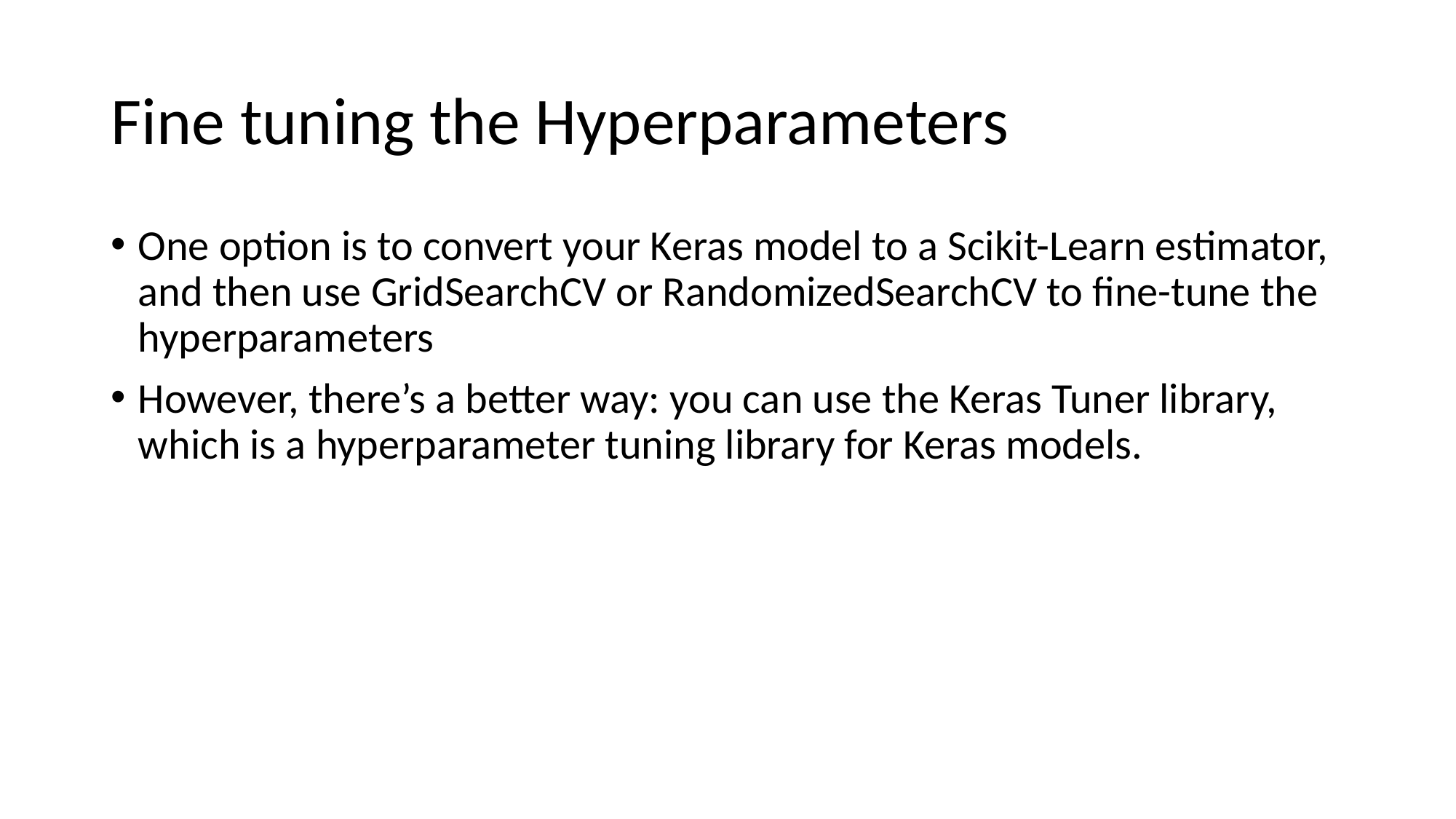

# Fine tuning the Hyperparameters
One option is to convert your Keras model to a Scikit-Learn estimator, and then use GridSearchCV or RandomizedSearchCV to fine-tune the hyperparameters
However, there’s a better way: you can use the Keras Tuner library, which is a hyperparameter tuning library for Keras models.